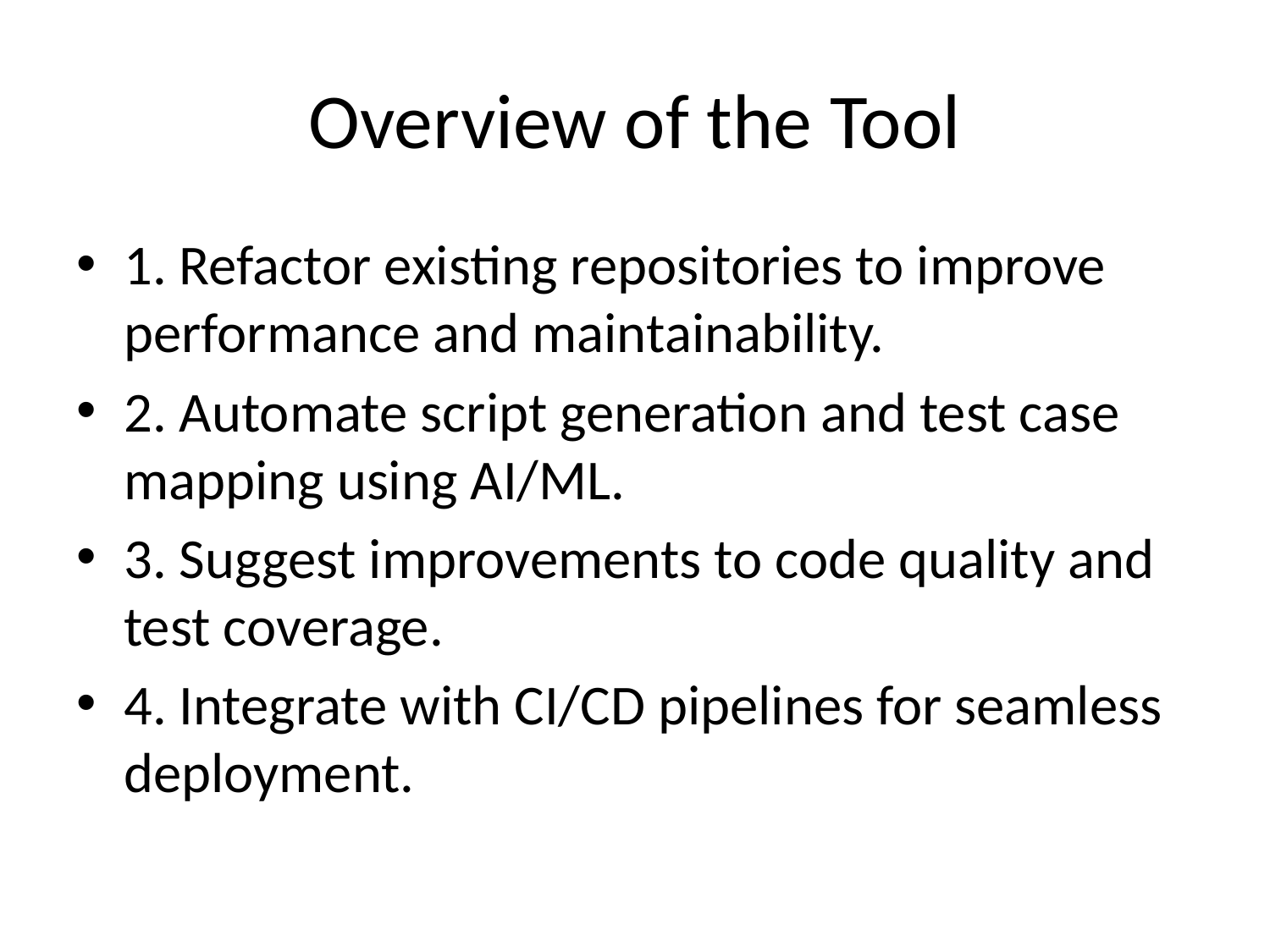

# Overview of the Tool
1. Refactor existing repositories to improve performance and maintainability.
2. Automate script generation and test case mapping using AI/ML.
3. Suggest improvements to code quality and test coverage.
4. Integrate with CI/CD pipelines for seamless deployment.